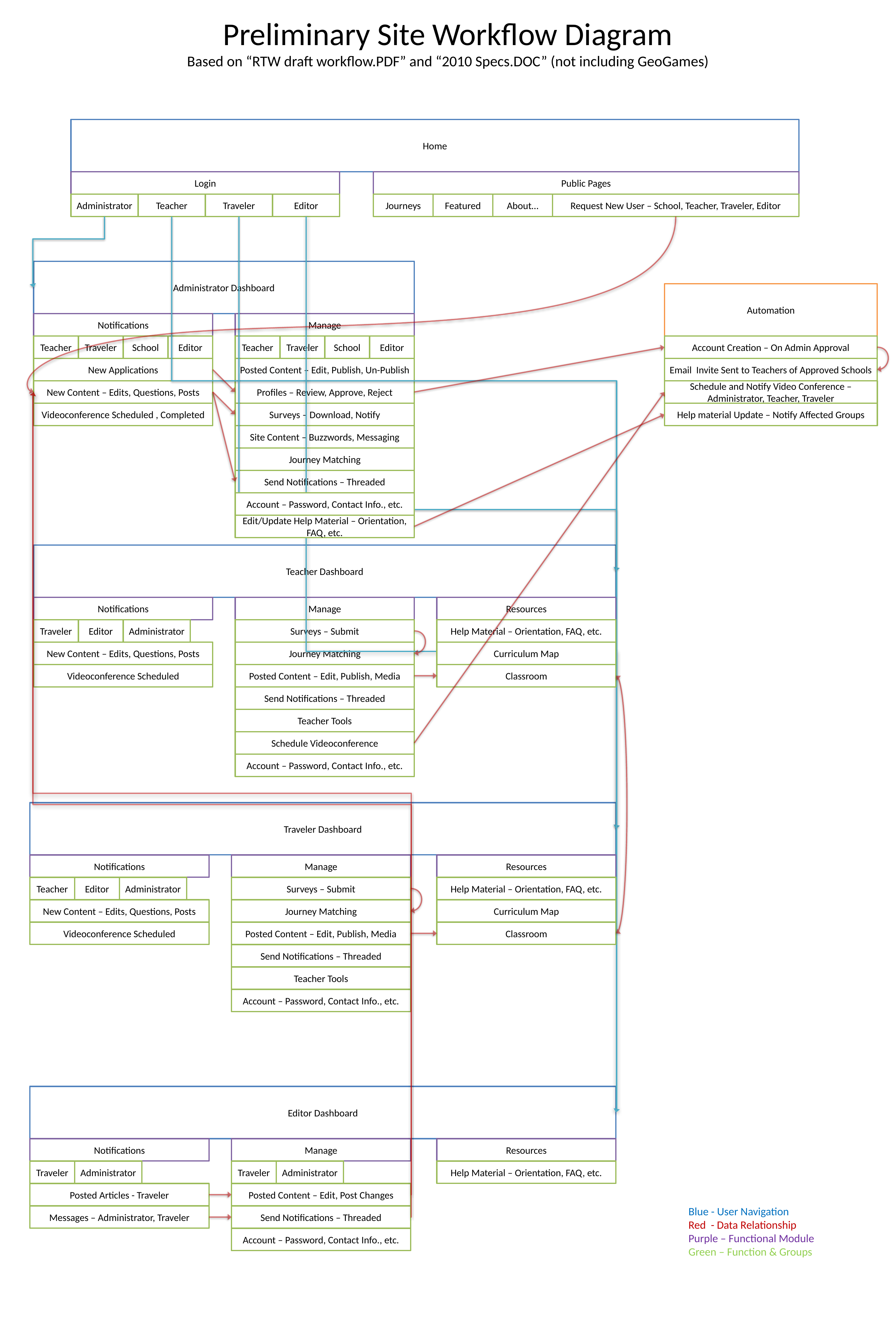

Preliminary Site Workflow Diagram
Based on “RTW draft workflow.PDF” and “2010 Specs.DOC” (not including GeoGames)
Home
Login
Public Pages
Administrator
Teacher
Traveler
Editor
Journeys
Featured
About…
Request New User – School, Teacher, Traveler, Editor
Administrator Dashboard
Automation
Notifications
Manage
Teacher
Traveler
School
Editor
Teacher
Traveler
School
Editor
Account Creation – On Admin Approval
New Applications
Posted Content – Edit, Publish, Un-Publish
Email  Invite Sent to Teachers of Approved Schools
New Content – Edits, Questions, Posts
Profiles – Review, Approve, Reject
Schedule and Notify Video Conference – Administrator, Teacher, Traveler
Videoconference Scheduled , Completed
Surveys – Download, Notify
Help material Update – Notify Affected Groups
Site Content – Buzzwords, Messaging
Journey Matching
Send Notifications – Threaded
Account – Password, Contact Info., etc.
Edit/Update Help Material – Orientation, FAQ, etc.
Teacher Dashboard
Notifications
Manage
Resources
Traveler
Editor
Administrator
Surveys – Submit
Help Material – Orientation, FAQ, etc.
New Content – Edits, Questions, Posts
Journey Matching
Curriculum Map
Videoconference Scheduled
Posted Content – Edit, Publish, Media
Classroom
Send Notifications – Threaded
Teacher Tools
Schedule Videoconference
Account – Password, Contact Info., etc.
Traveler Dashboard
Notifications
Manage
Resources
Teacher
Editor
Administrator
Surveys – Submit
Help Material – Orientation, FAQ, etc.
New Content – Edits, Questions, Posts
Journey Matching
Curriculum Map
Videoconference Scheduled
Posted Content – Edit, Publish, Media
Classroom
Send Notifications – Threaded
Teacher Tools
Account – Password, Contact Info., etc.
Editor Dashboard
Notifications
Manage
Resources
Traveler
Administrator
Traveler
Administrator
Help Material – Orientation, FAQ, etc.
Posted Articles - Traveler
Posted Content – Edit, Post Changes
Blue - User Navigation
Red  - Data Relationship
Purple – Functional Module
Green – Function & Groups
Messages – Administrator, Traveler
Send Notifications – Threaded
Account – Password, Contact Info., etc.